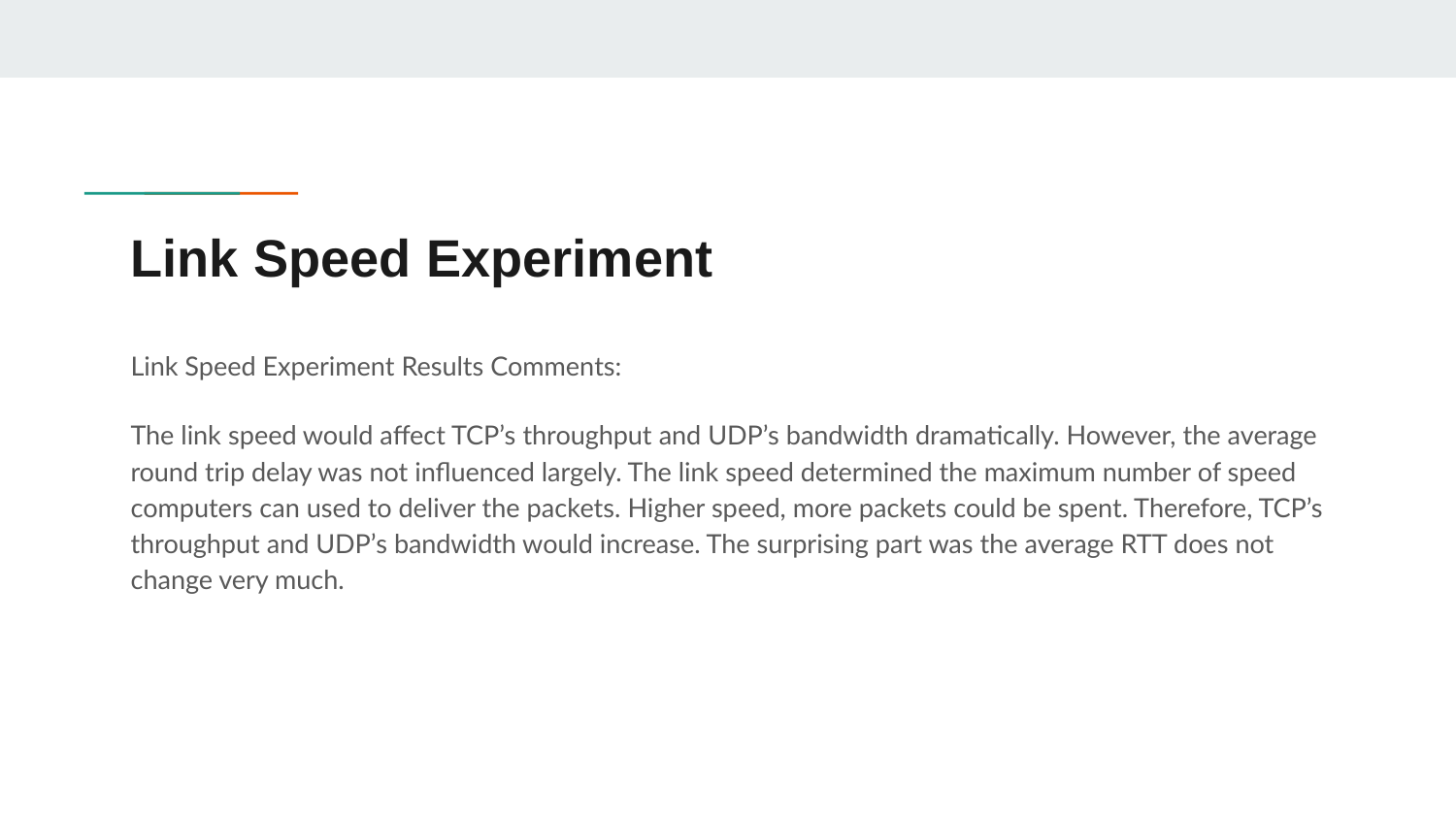

# Link Speed Experiment
Link Speed Experiment Results Comments:
The link speed would affect TCP’s throughput and UDP’s bandwidth dramatically. However, the average round trip delay was not influenced largely. The link speed determined the maximum number of speed computers can used to deliver the packets. Higher speed, more packets could be spent. Therefore, TCP’s throughput and UDP’s bandwidth would increase. The surprising part was the average RTT does not change very much.